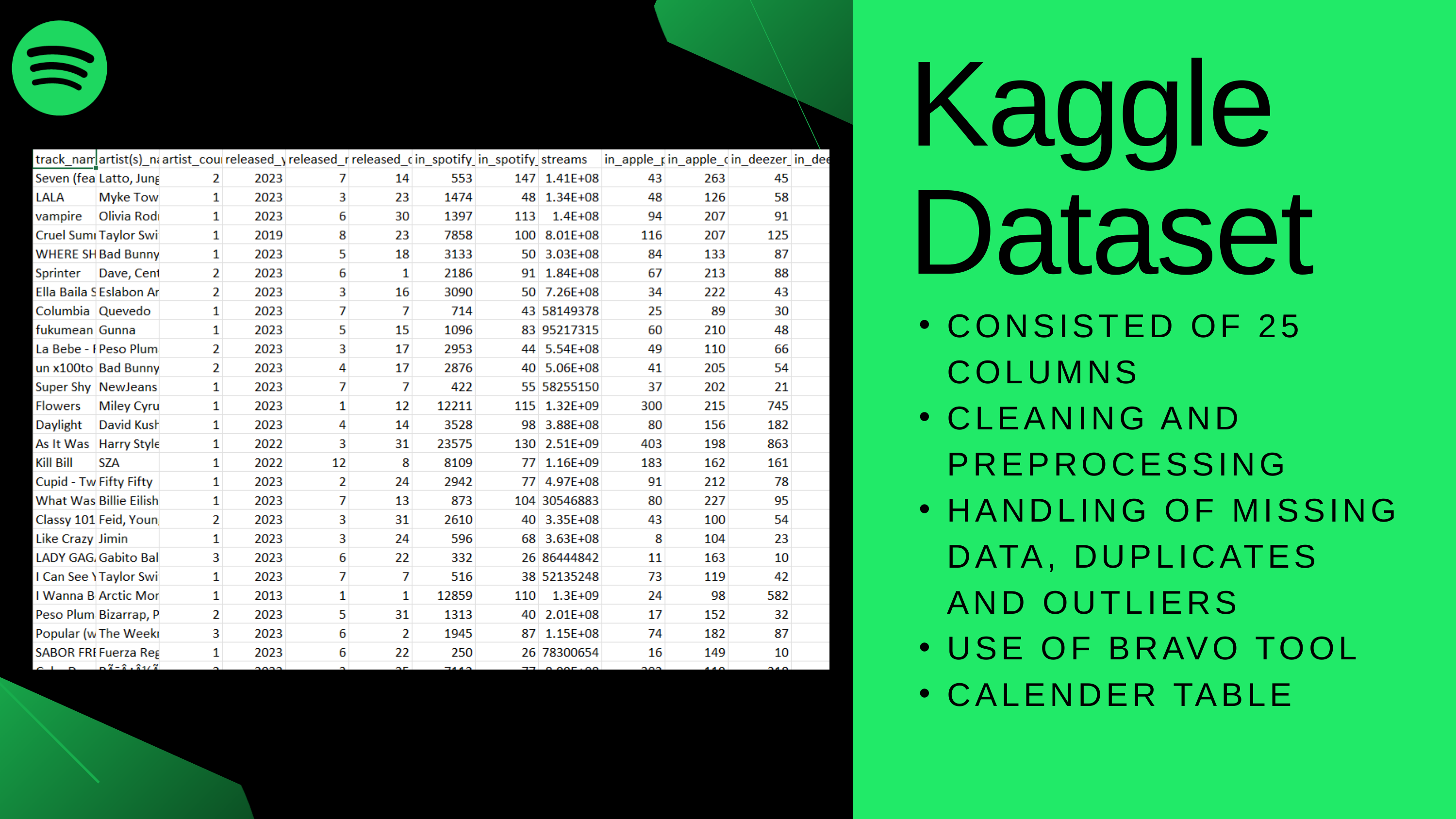

Kaggle Dataset

CONSISTED OF 25 COLUMNS
CLEANING AND PREPROCESSING
HANDLING OF MISSING DATA, DUPLICATES AND OUTLIERS
USE OF BRAVO TOOL
CALENDER TABLE